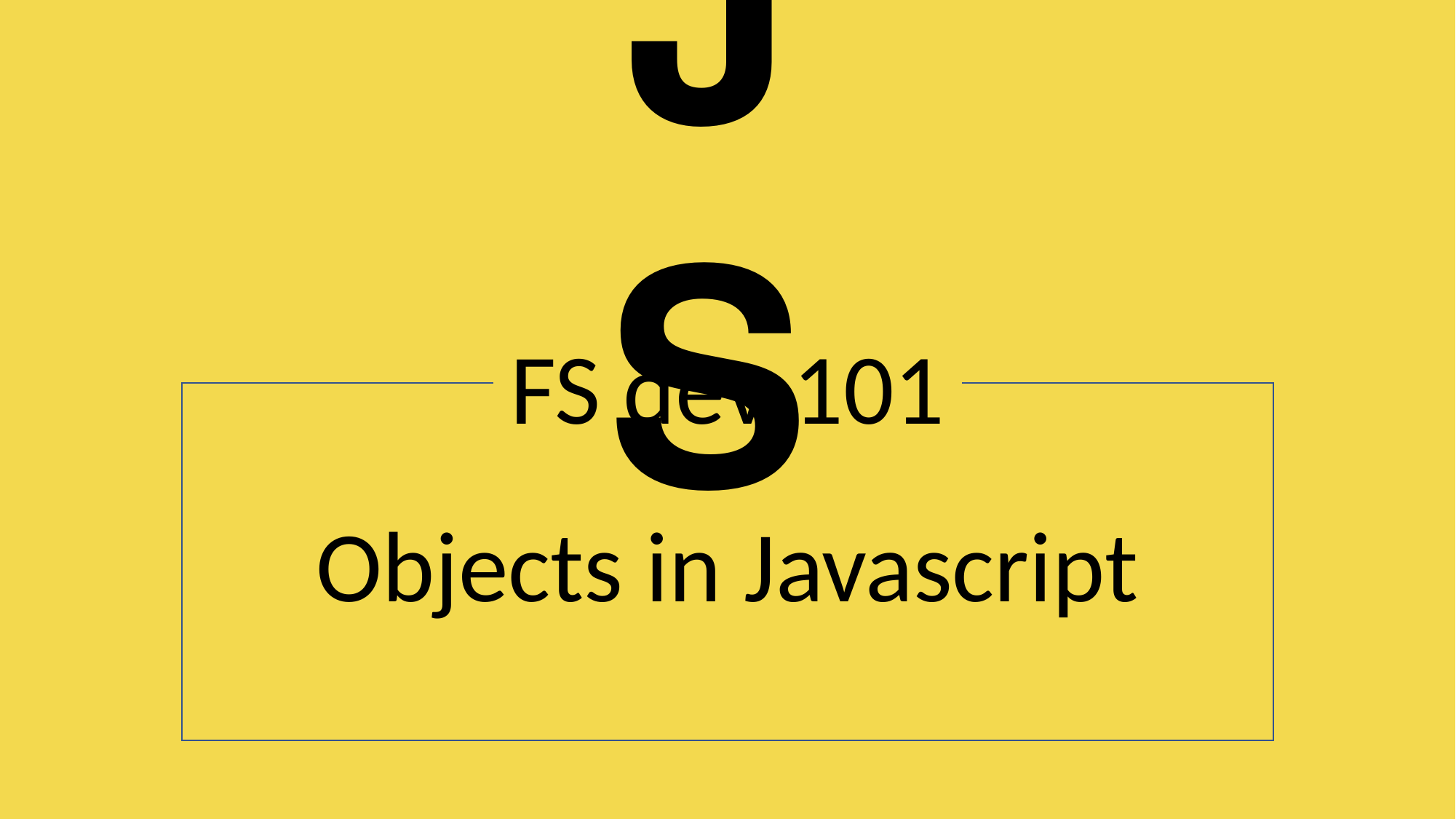

JS
FS dev 101

Objects in Javascript